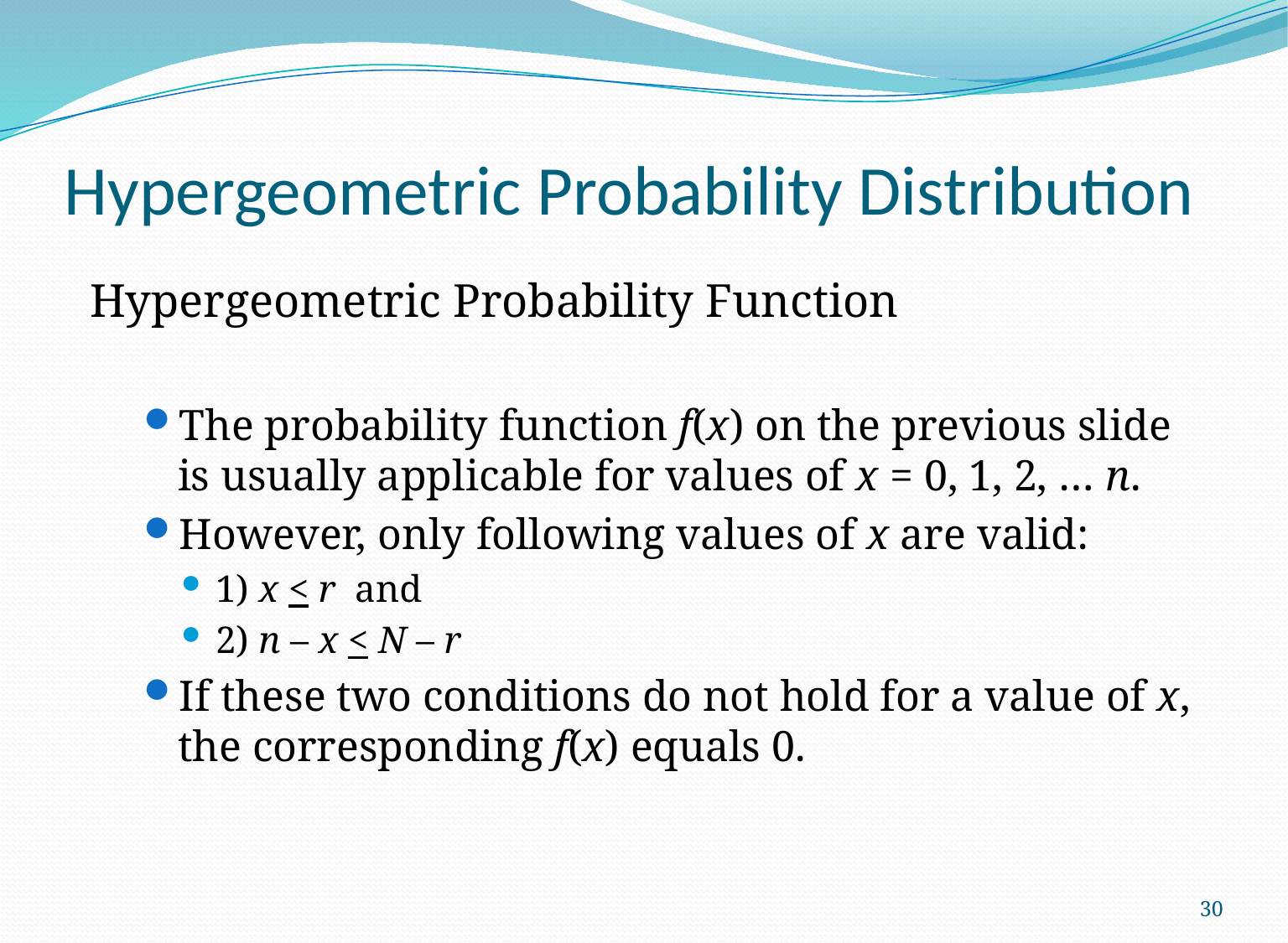

# Hypergeometric Probability Distribution
Hypergeometric Probability Function

The probability function f(x) on the previous slide is usually applicable for values of x = 0, 1, 2, … n.
However, only following values of x are valid:
1) x < r  and
2) n – x < N – r
If these two conditions do not hold for a value of x, the corresponding f(x) equals 0.

30